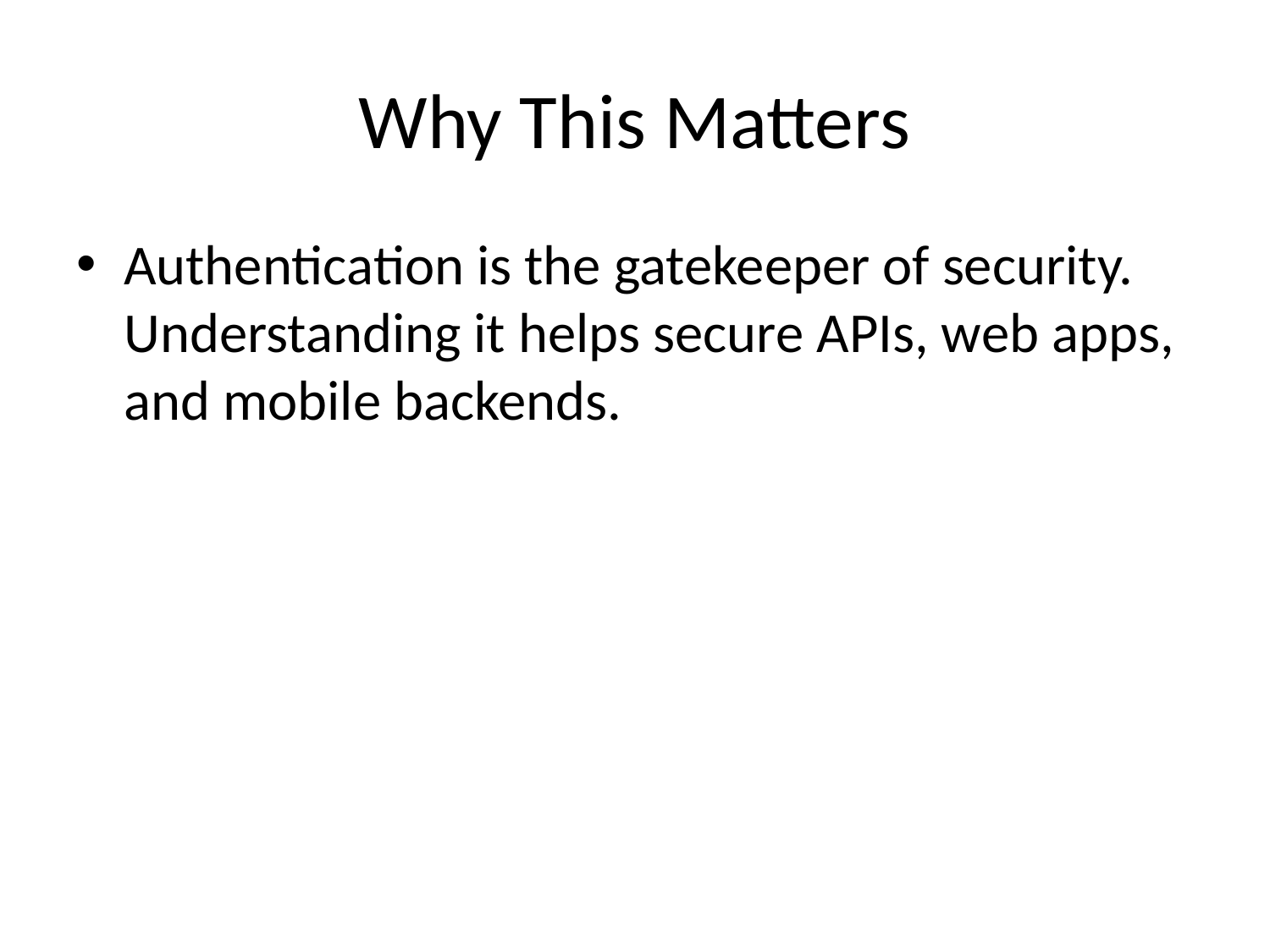

# Why This Matters
Authentication is the gatekeeper of security. Understanding it helps secure APIs, web apps, and mobile backends.